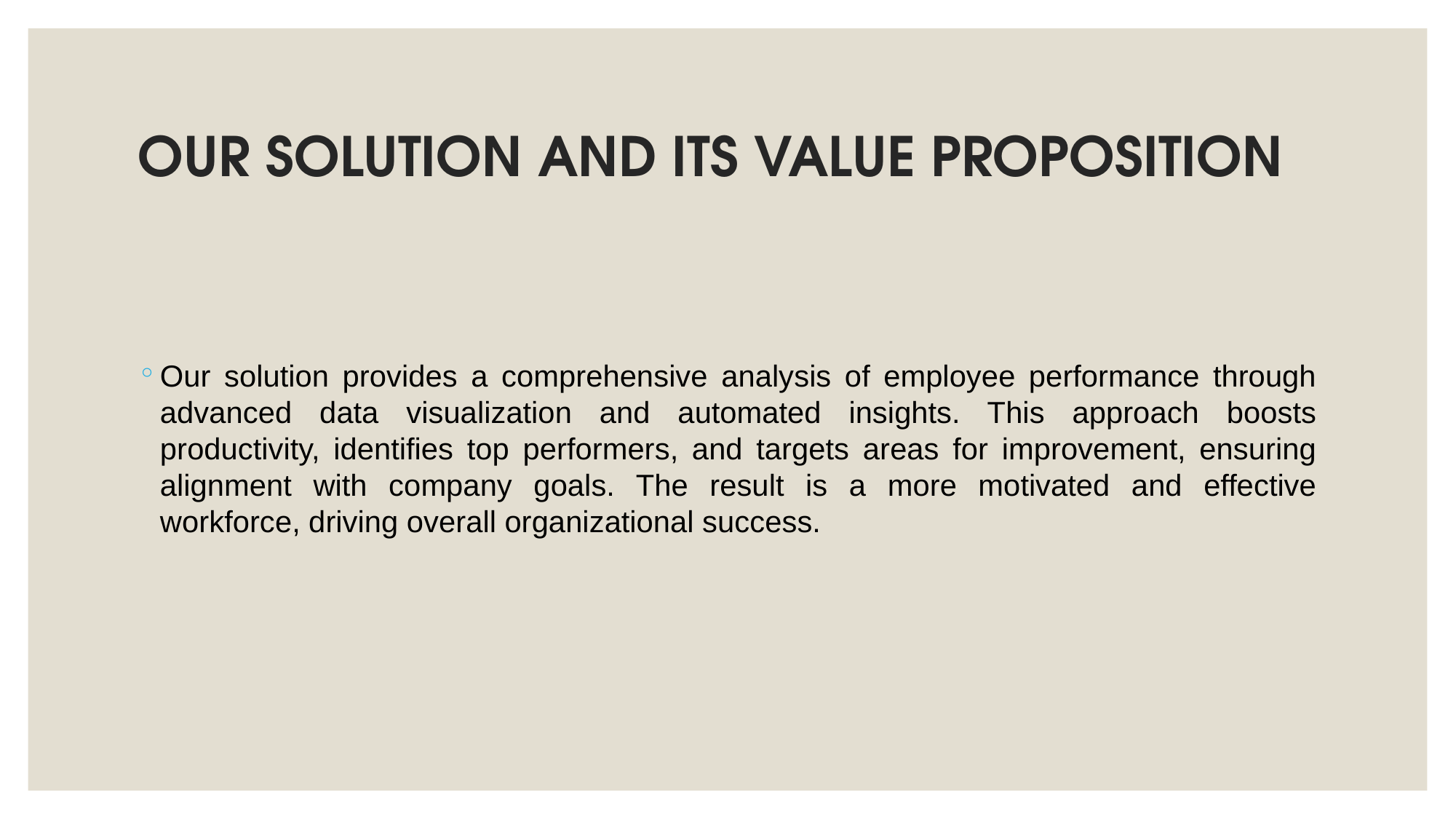

# OUR SOLUTION AND ITS VALUE PROPOSITION

Our solution provides a comprehensive analysis of employee performance through advanced data visualization and automated insights. This approach boosts productivity, identifies top performers, and targets areas for improvement, ensuring alignment with company goals. The result is a more motivated and effective workforce, driving overall organizational success.